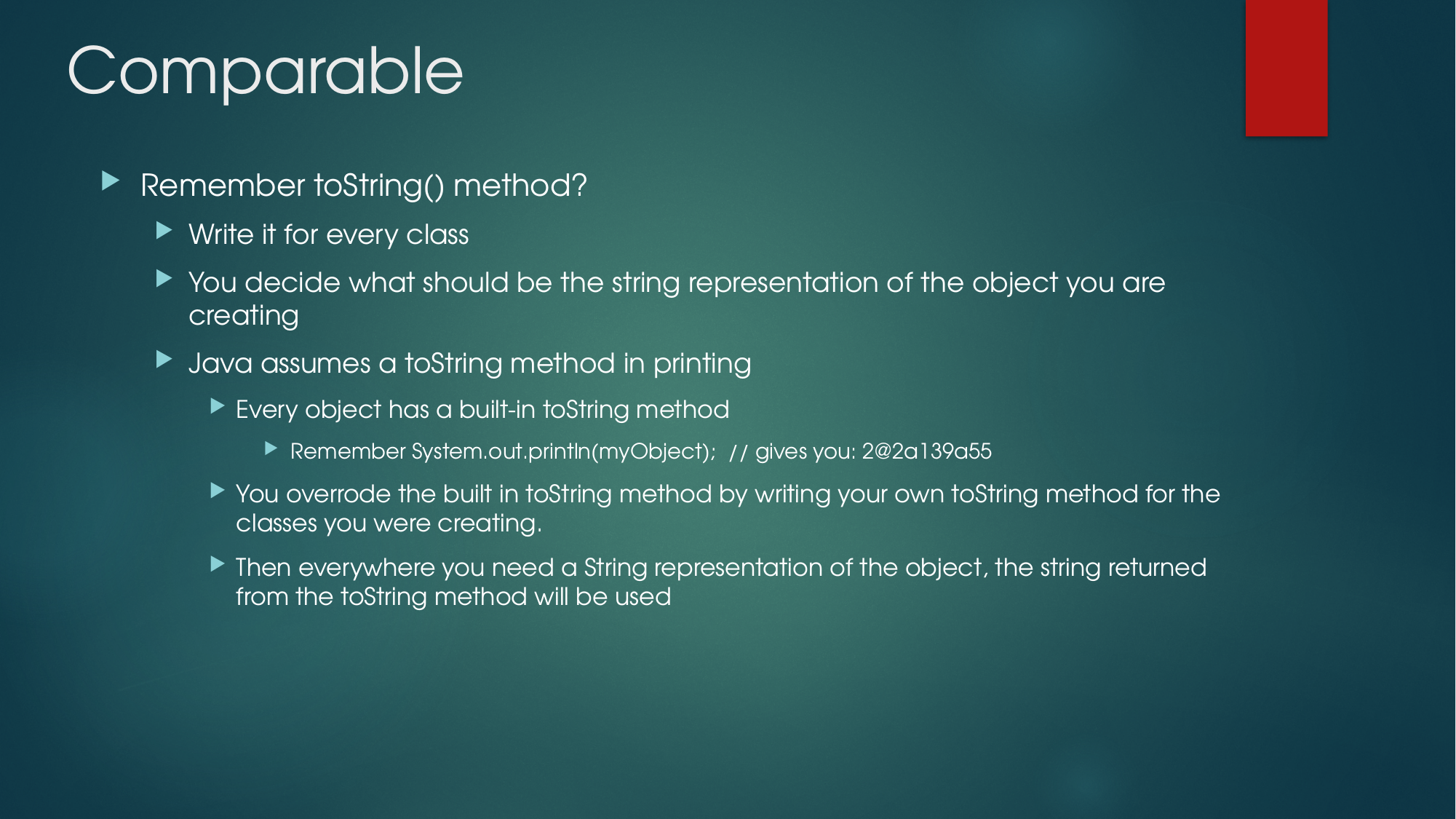

# Comparable
Remember toString() method?
Write it for every class
You decide what should be the string representation of the object you are creating
Java assumes a toString method in printing
Every object has a built-in toString method
Remember System.out.println(myObject);  // gives you: 2@2a139a55
You overrode the built in toString method by writing your own toString method for the classes you were creating.
Then everywhere you need a String representation of the object, the string returned from the toString method will be used